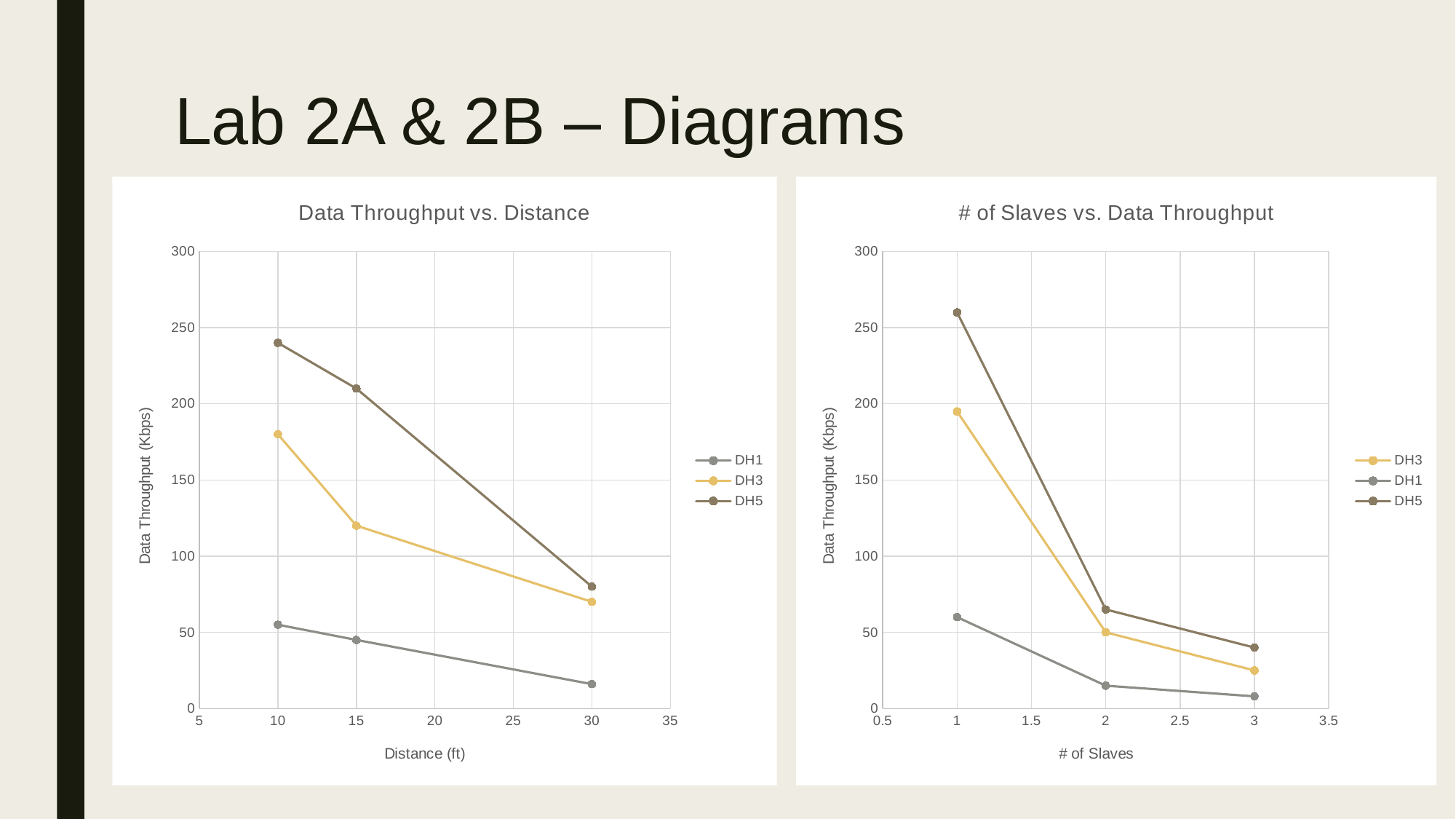

# Lab 2A & 2B – Diagrams

### Chart: Data Throughput vs. Distance

| Category |  |  |  |
|---|---|---|---|

### Chart: # of Slaves vs. Data Throughput

| Category |  |  |  |
|---|---|---|---|